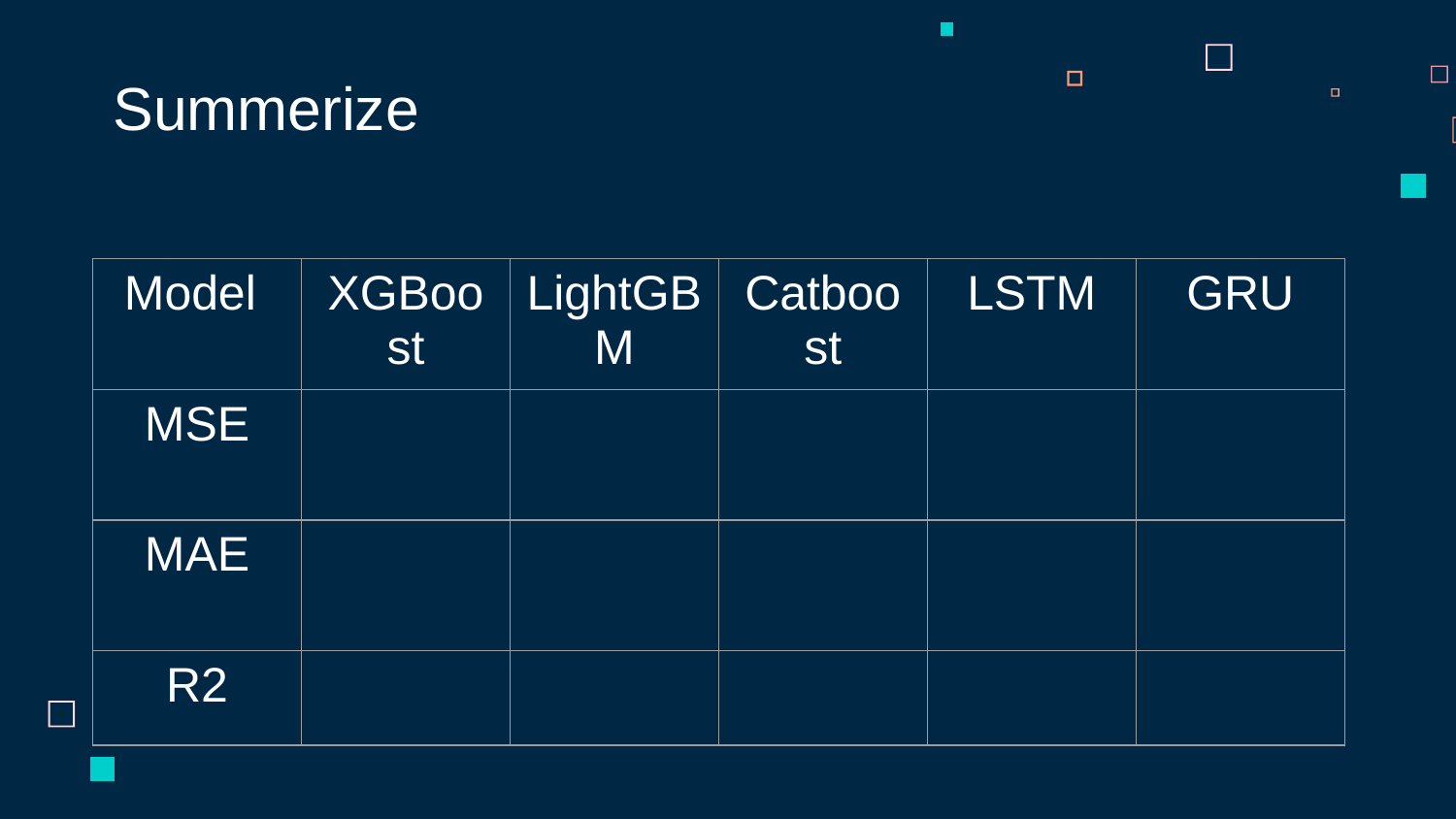

# Summerize
| Model | XGBoost | LightGBM | Catboost | LSTM | GRU |
| --- | --- | --- | --- | --- | --- |
| MSE |  |  |  |  |  |
| MAE |  |  |  |  |  |
| R2 |  |  |  |  |  |